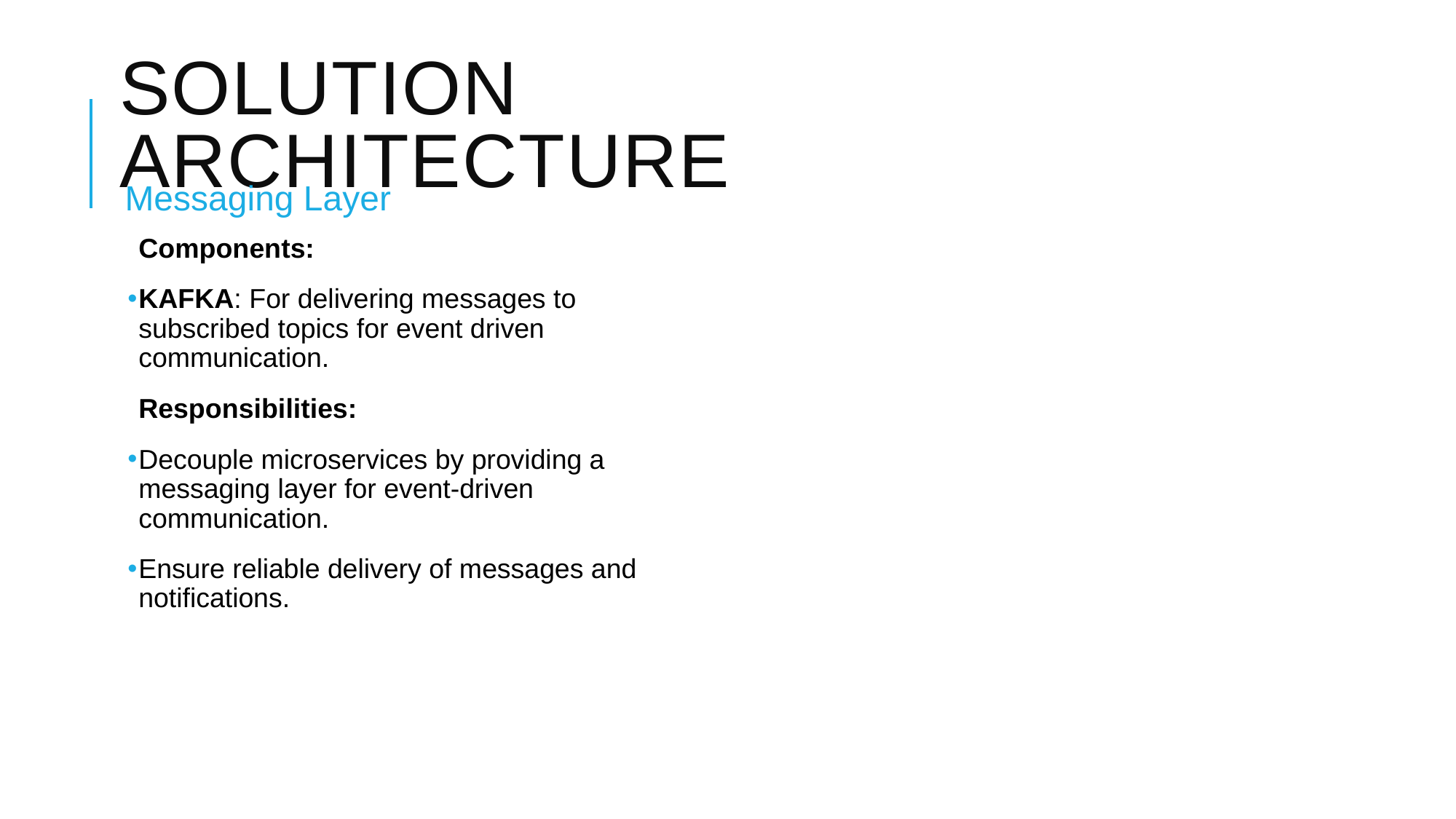

# Solution Architecture
Messaging Layer
Components:
KAFKA: For delivering messages to subscribed topics for event driven communication.
Responsibilities:
Decouple microservices by providing a messaging layer for event-driven communication.
Ensure reliable delivery of messages and notifications.